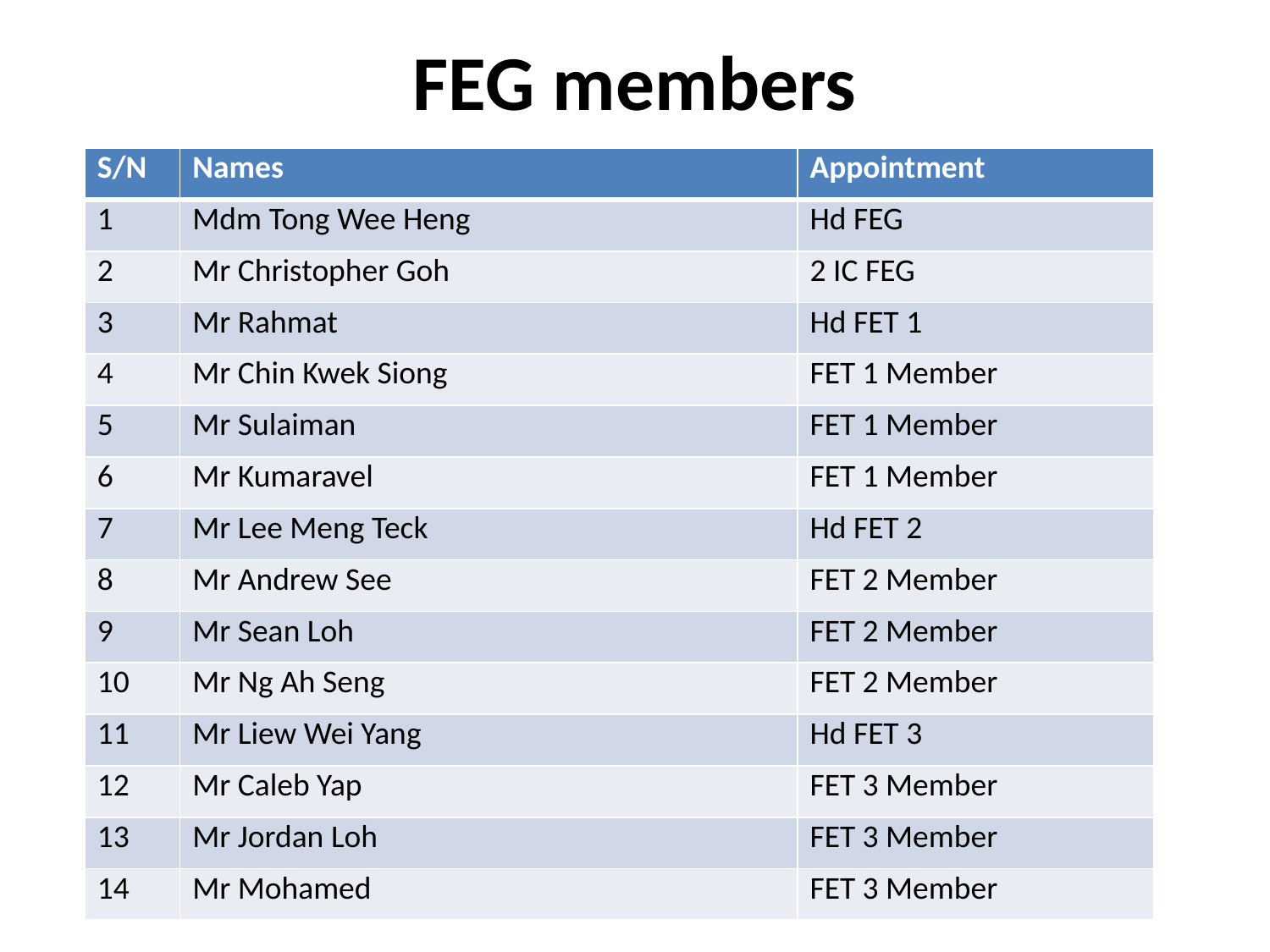

# FEG members
| S/N | Names | Appointment |
| --- | --- | --- |
| 1 | Mdm Tong Wee Heng | Hd FEG |
| 2 | Mr Christopher Goh | 2 IC FEG |
| 3 | Mr Rahmat | Hd FET 1 |
| 4 | Mr Chin Kwek Siong | FET 1 Member |
| 5 | Mr Sulaiman | FET 1 Member |
| 6 | Mr Kumaravel | FET 1 Member |
| 7 | Mr Lee Meng Teck | Hd FET 2 |
| 8 | Mr Andrew See | FET 2 Member |
| 9 | Mr Sean Loh | FET 2 Member |
| 10 | Mr Ng Ah Seng | FET 2 Member |
| 11 | Mr Liew Wei Yang | Hd FET 3 |
| 12 | Mr Caleb Yap | FET 3 Member |
| 13 | Mr Jordan Loh | FET 3 Member |
| 14 | Mr Mohamed | FET 3 Member |